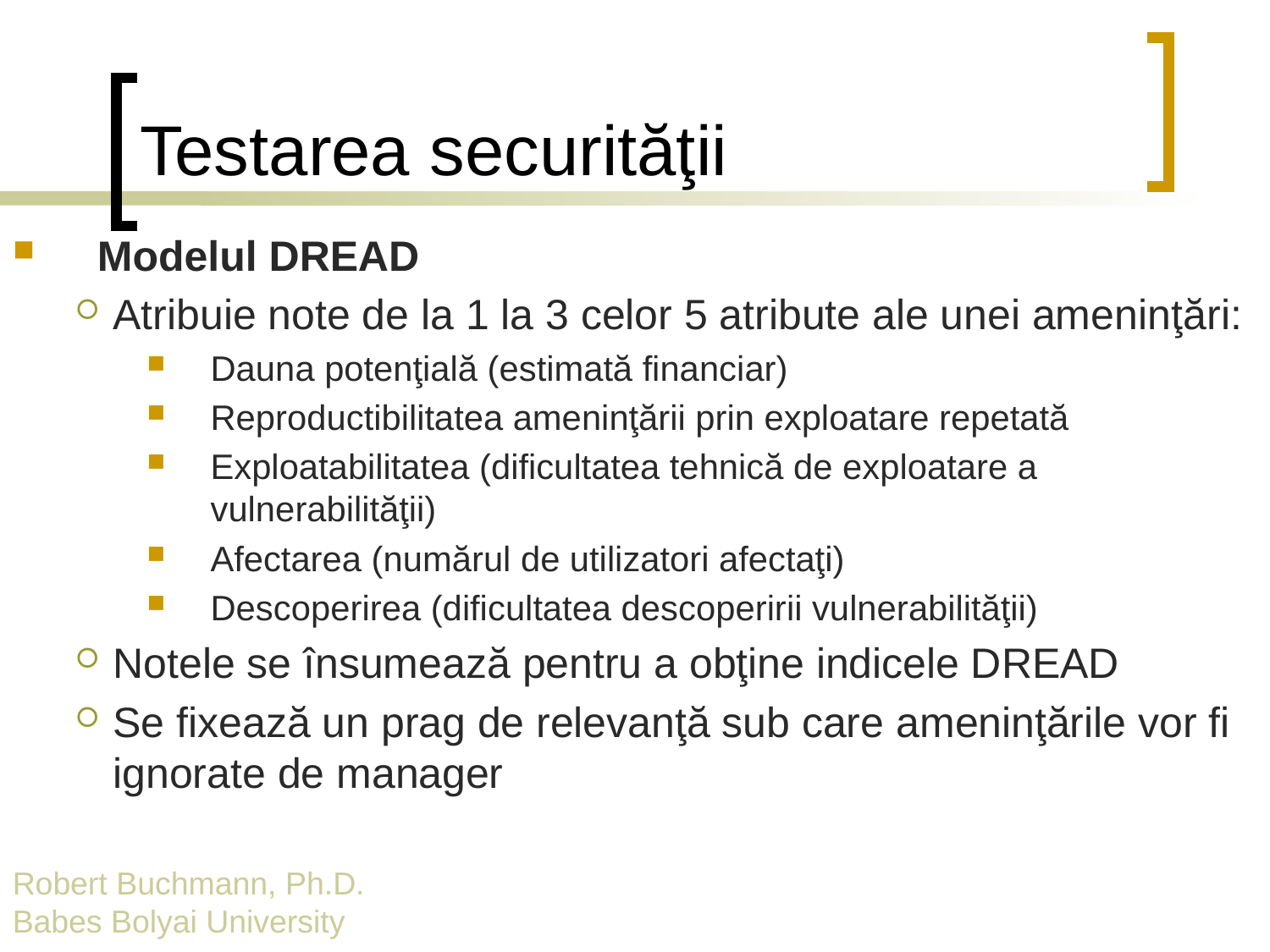

# Testarea securităţii
Modelul DREAD
Atribuie note de la 1 la 3 celor 5 atribute ale unei ameninţări:
Dauna potenţială (estimată financiar)
Reproductibilitatea ameninţării prin exploatare repetată
Exploatabilitatea (dificultatea tehnică de exploatare a vulnerabilităţii)
Afectarea (numărul de utilizatori afectaţi)
Descoperirea (dificultatea descoperirii vulnerabilităţii)
Notele se însumează pentru a obţine indicele DREAD
Se fixează un prag de relevanţă sub care ameninţările vor fi ignorate de manager